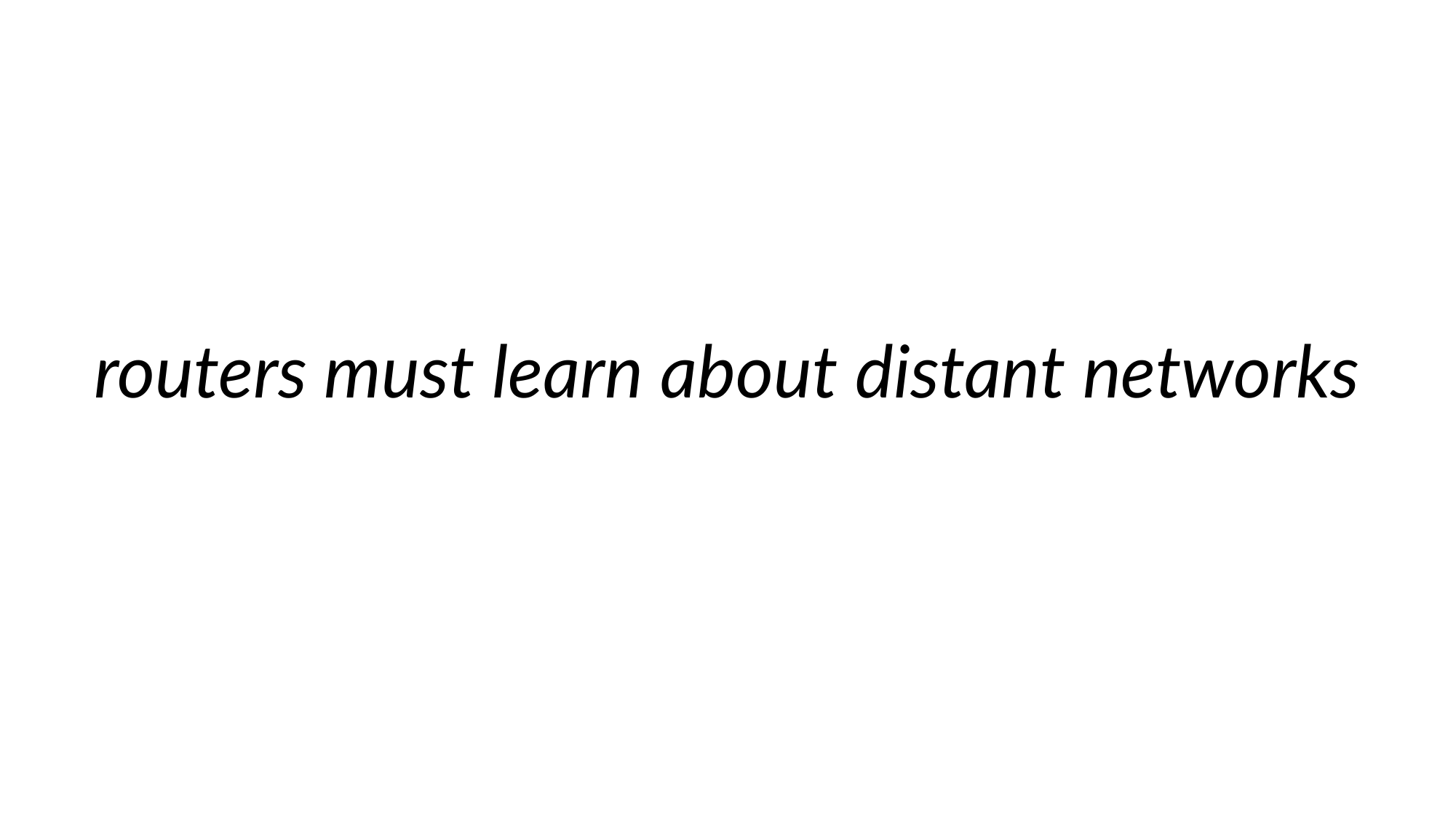

# routers must learn about distant networks